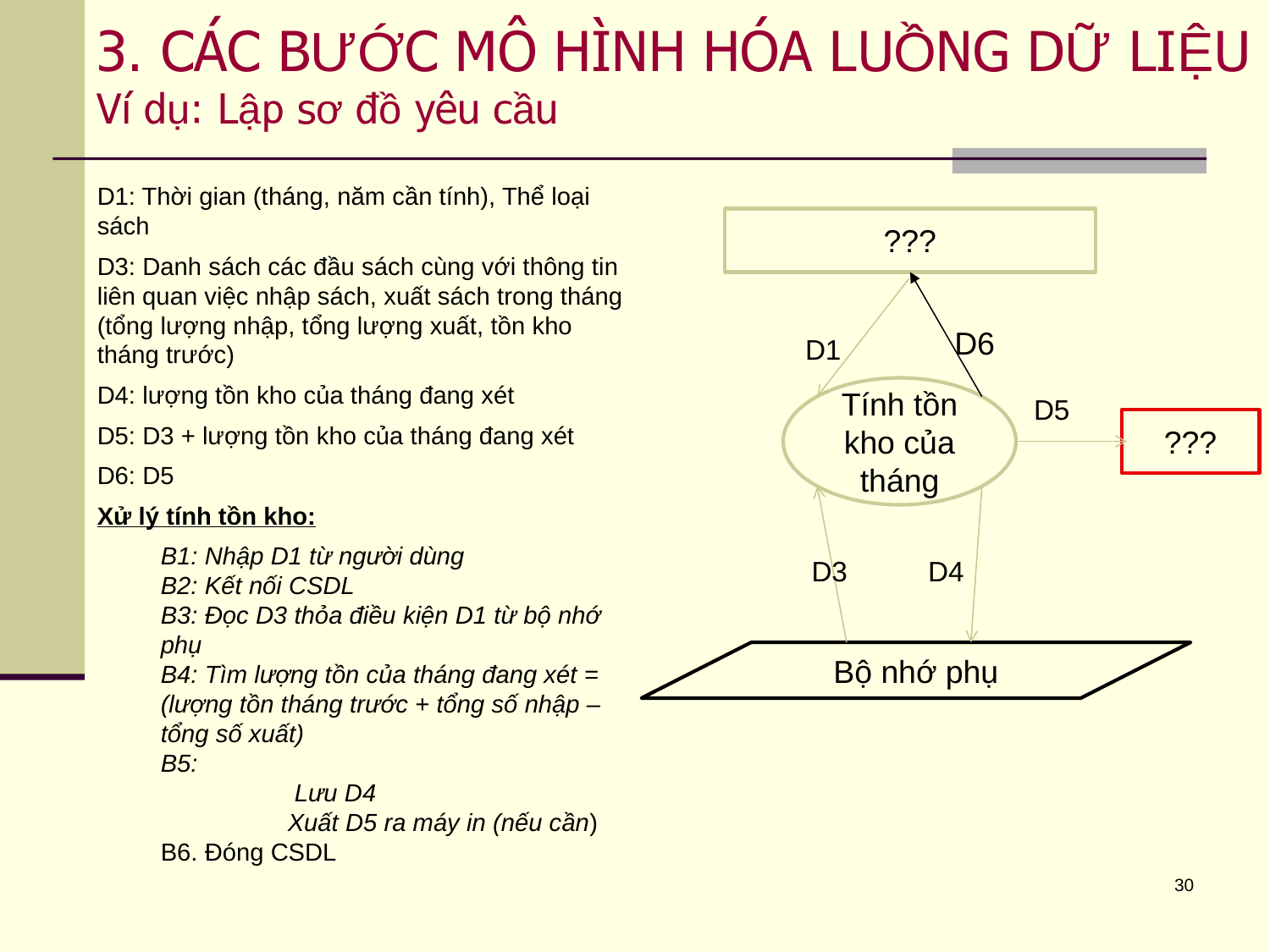

# 3. CÁC BƯỚC MÔ HÌNH HÓA LUỒNG DỮ LIỆU Ví dụ: Lập sơ đồ yêu cầu
D1: Thời gian (tháng, năm cần tính), Thể loại sách
D3: Danh sách các đầu sách cùng với thông tin liên quan việc nhập sách, xuất sách trong tháng (tổng lượng nhập, tổng lượng xuất, tồn kho tháng trước)
D4: lượng tồn kho của tháng đang xét
D5: D3 + lượng tồn kho của tháng đang xét
D6: D5
Xử lý tính tồn kho:
B1: Nhập D1 từ người dùng
B2: Kết nối CSDL
B3: Đọc D3 thỏa điều kiện D1 từ bộ nhớ phụ
B4: Tìm lượng tồn của tháng đang xét = (lượng tồn tháng trước + tổng số nhập – tổng số xuất)
B5:
	 Lưu D4
	Xuất D5 ra máy in (nếu cần)
B6. Đóng CSDL
???
D1
Tính tồn kho của tháng
D5
???
D3
D4
Bộ nhớ phụ
D6
30